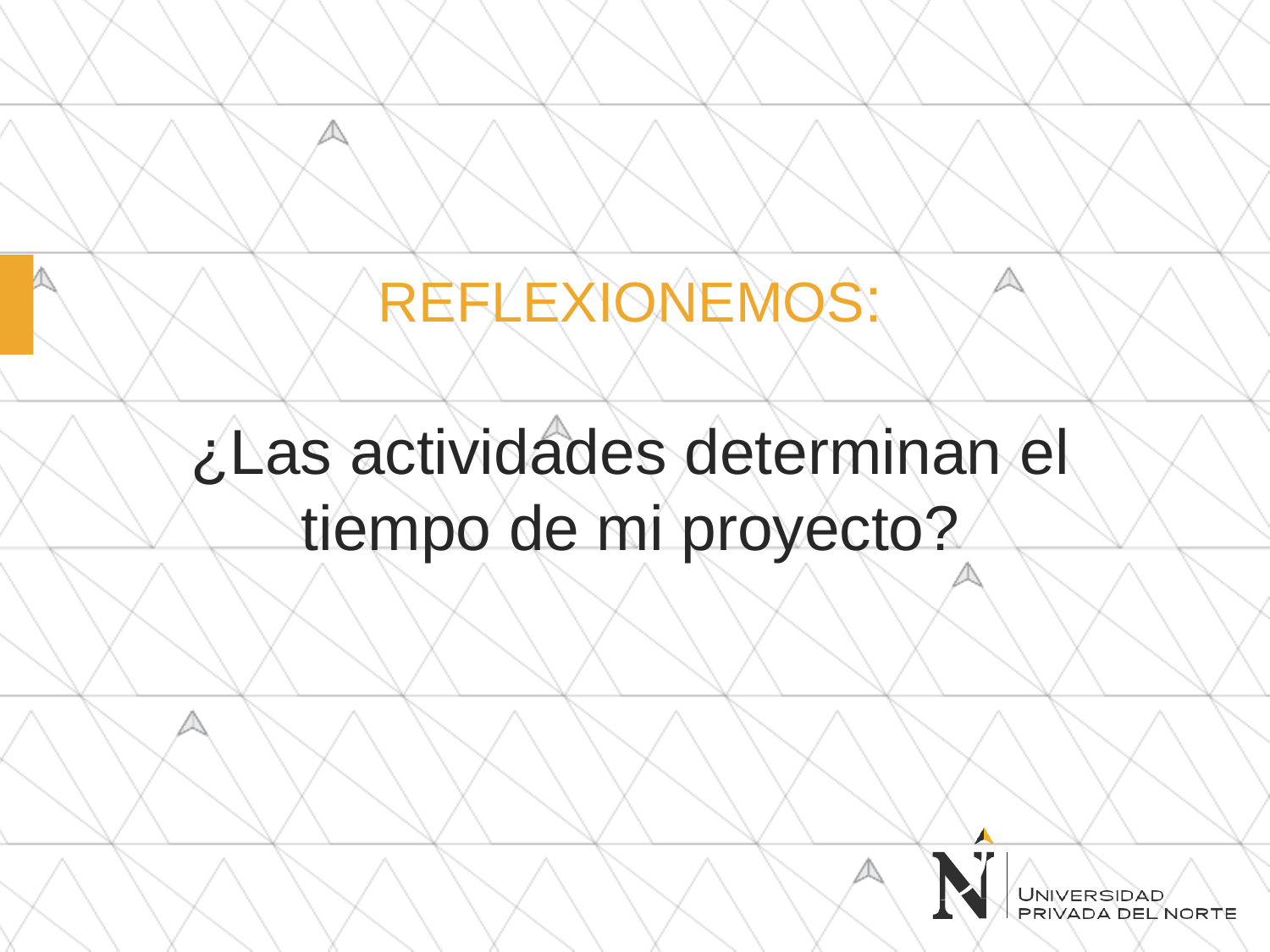

# REFLEXIONEMOS:
¿Las actividades determinan el
tiempo de mi proyecto?